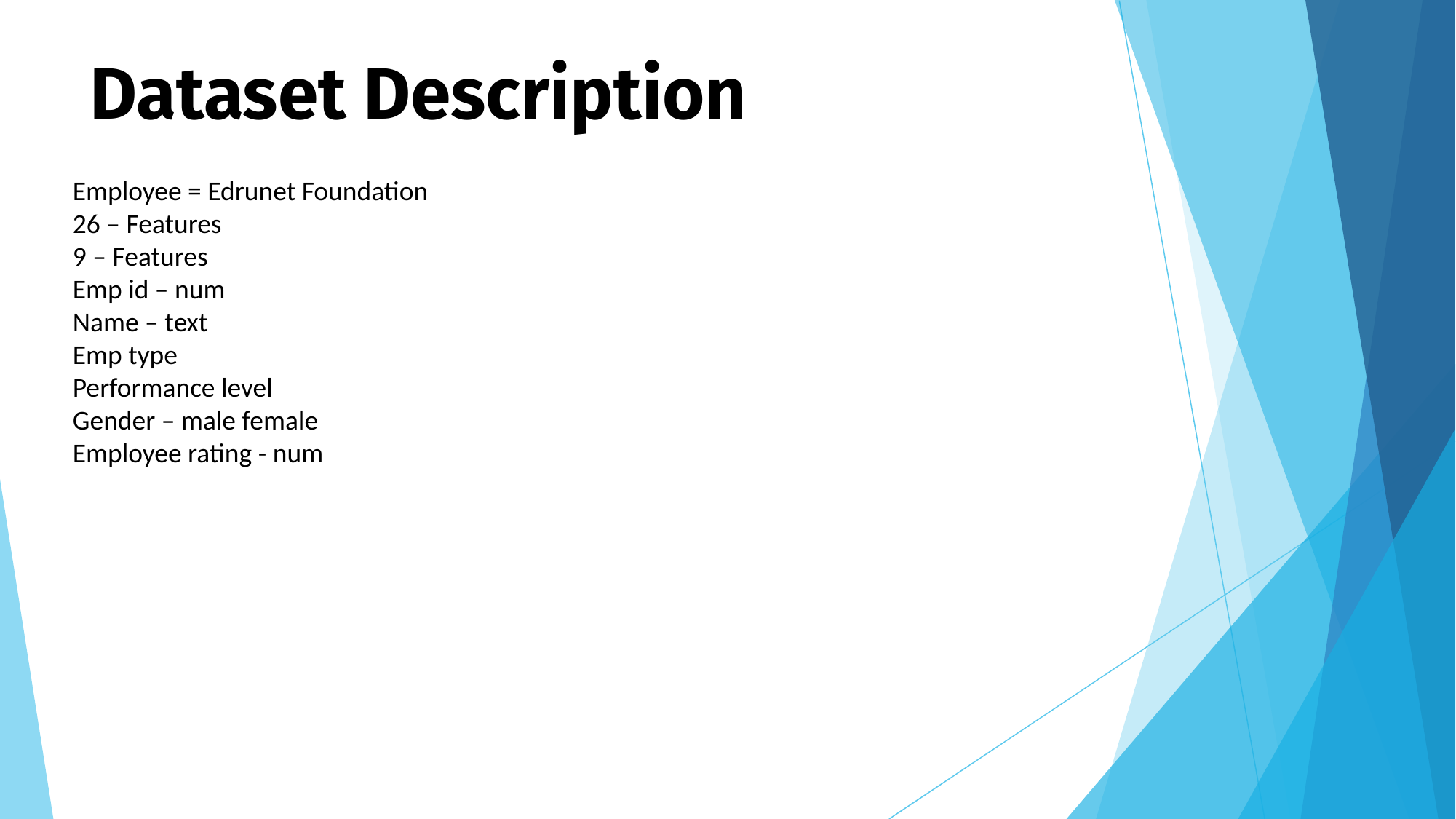

# Dataset Description
Employee = Edrunet Foundation
26 – Features
9 – Features
Emp id – num
Name – text
Emp type
Performance level
Gender – male female
Employee rating - num